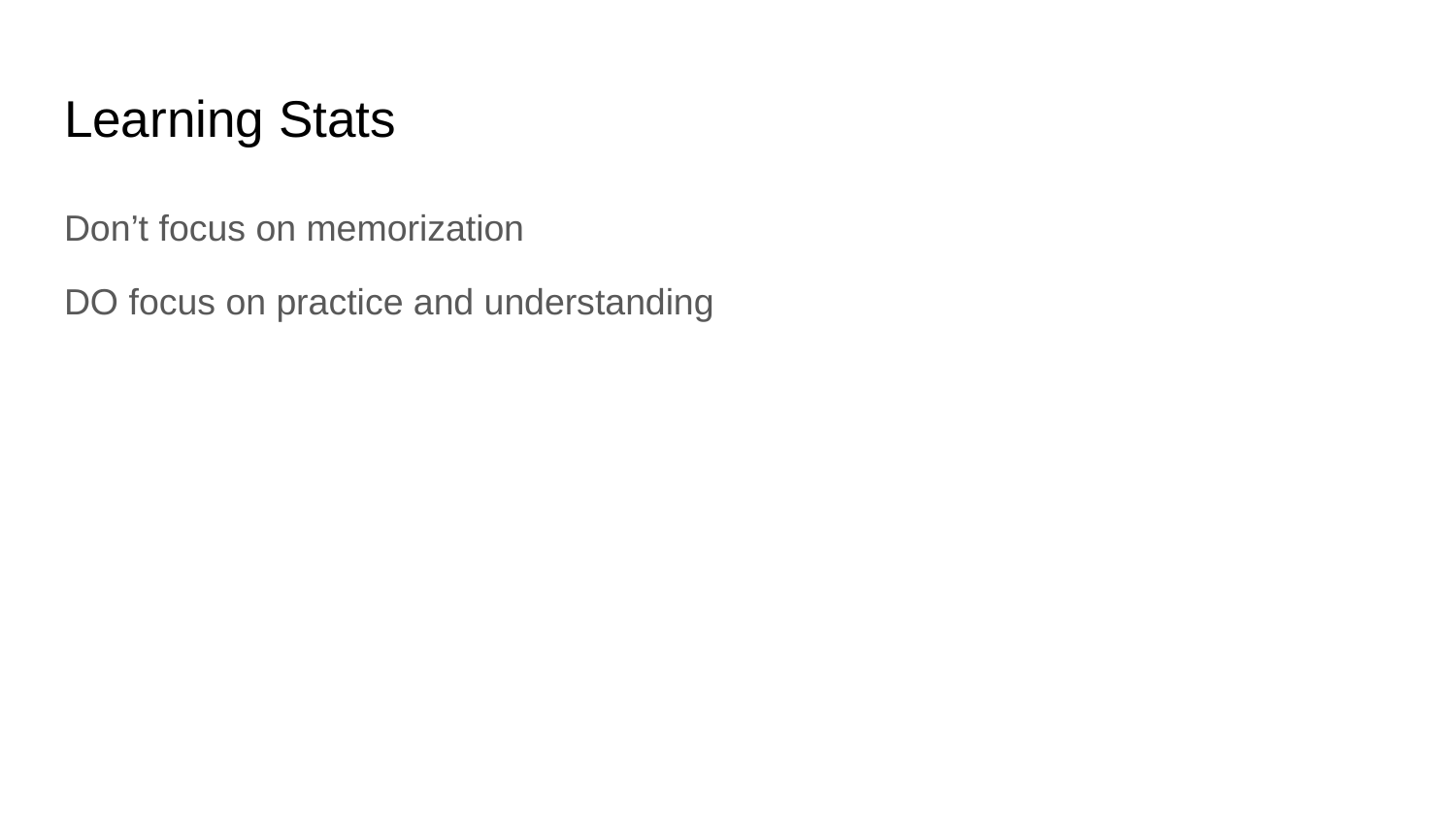

# Learning Stats
Don’t focus on memorization
DO focus on practice and understanding